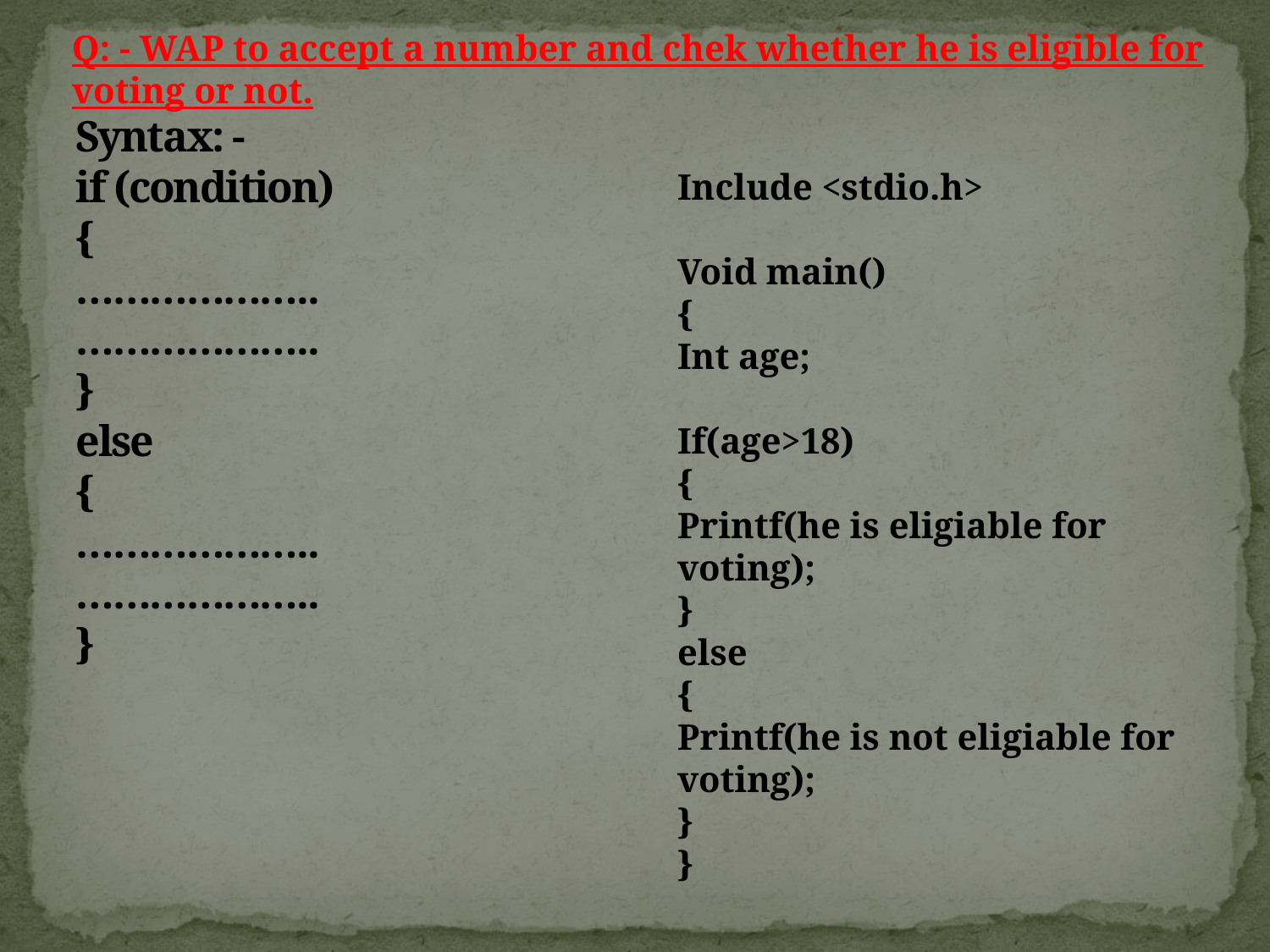

Q: - WAP to accept a number and chek whether he is eligible for voting or not.
# Syntax: - if (condition) { ……………….. ……………….. } else { ……………….. ……………….. }
Include <stdio.h>

Void main()
{
Int age;

If(age>18)
{
Printf(he is eligiable for voting);
}
else
{
Printf(he is not eligiable for voting);
}
}